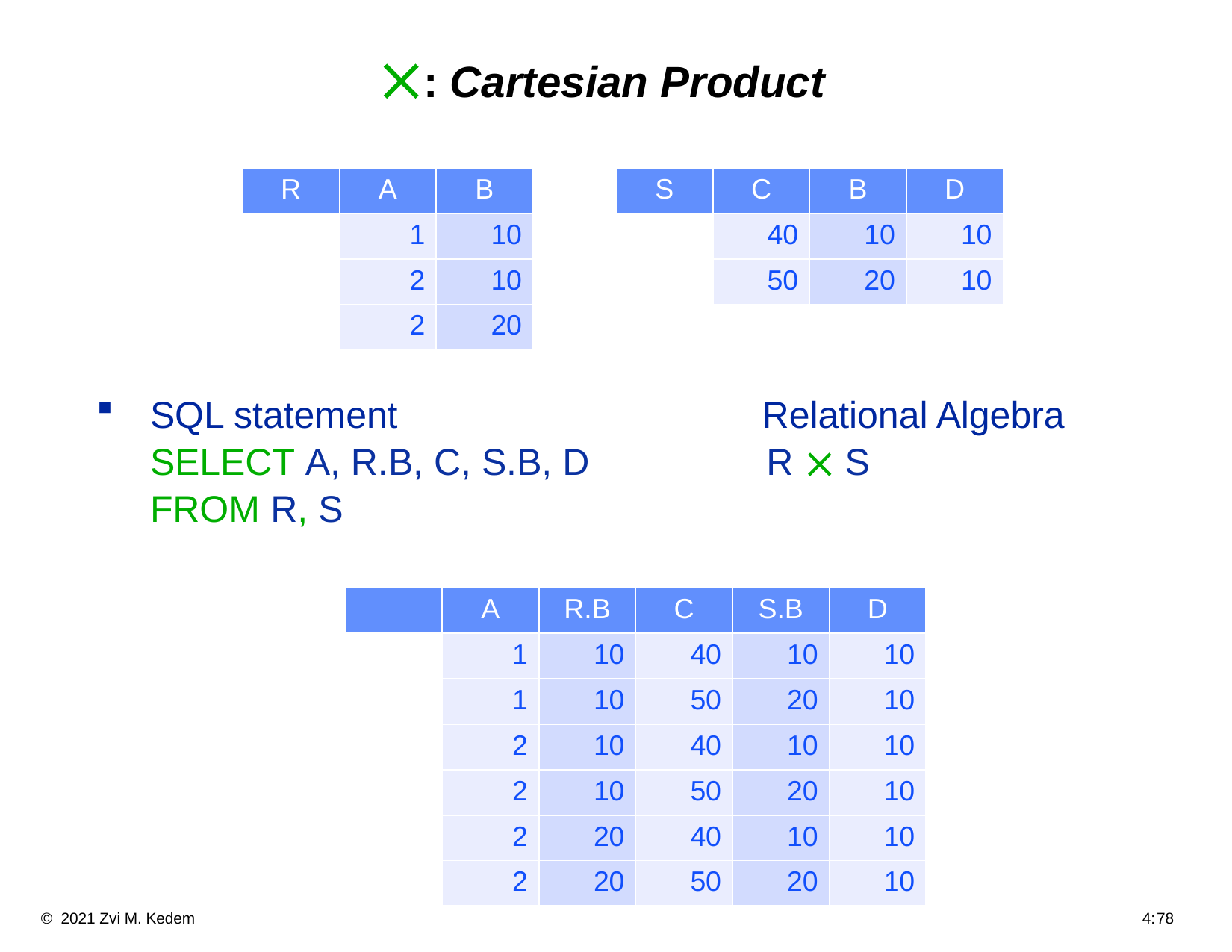

# ×: Cartesian Product

SQL statement                                   Relational Algebra
	SELECT A, R.B, C, S.B, D                 R × S
	FROM R, S

| R | A | B |
| --- | --- | --- |
|  | 1 | 10 |
|  | 2 | 10 |
|  | 2 | 20 |
| S | C | B | D |
| --- | --- | --- | --- |
|  | 40 | 10 | 10 |
|  | 50 | 20 | 10 |
|  | A | R.B | C | S.B | D |
| --- | --- | --- | --- | --- | --- |
|  | 1 | 10 | 40 | 10 | 10 |
|  | 1 | 10 | 50 | 20 | 10 |
|  | 2 | 10 | 40 | 10 | 10 |
|  | 2 | 10 | 50 | 20 | 10 |
|  | 2 | 20 | 40 | 10 | 10 |
|  | 2 | 20 | 50 | 20 | 10 |